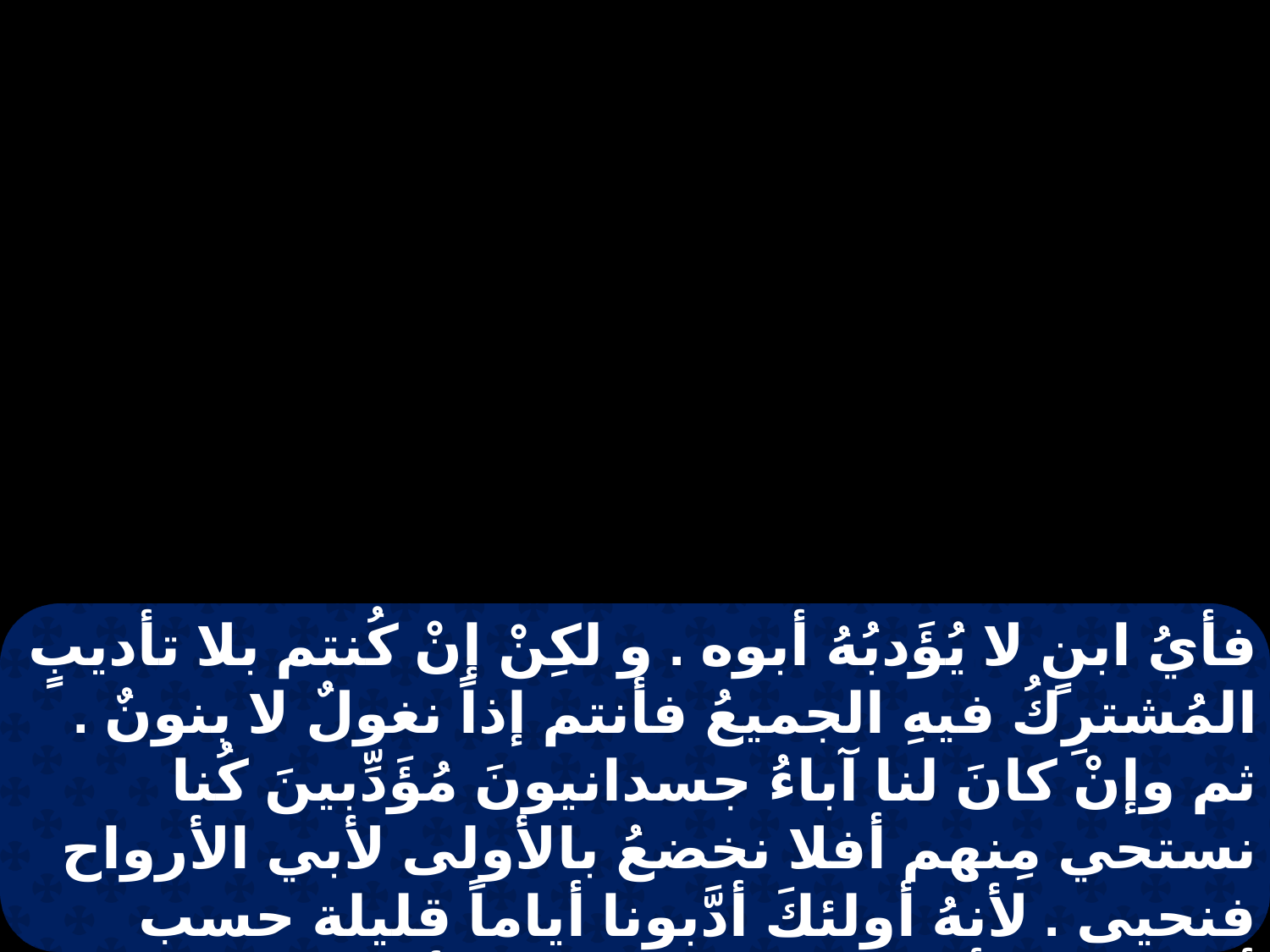

فأيُ ابنٍ لا يُؤَدبُهُ أبوه . و لكِنْ إنْ كُنتم بلا تأديبٍ المُشترِكُ فيهِ الجميعُ فأنتم إذاً نغولٌ لا بنونٌ . ثم وإنْ كانَ لنا آباءُ جسدانيونَ مُؤَدِّبينَ كُنا نستحي مِنهم أفلا نخضعُ بالأولى لأبي الأرواح فنحيى . لأنهُ أولئكَ أدَّبونا أياماً قليلة حسب أرادتِهم و أما هذا فلمنفعتنا بالأكثرِ لكي ننالَ من قداستِهِ .